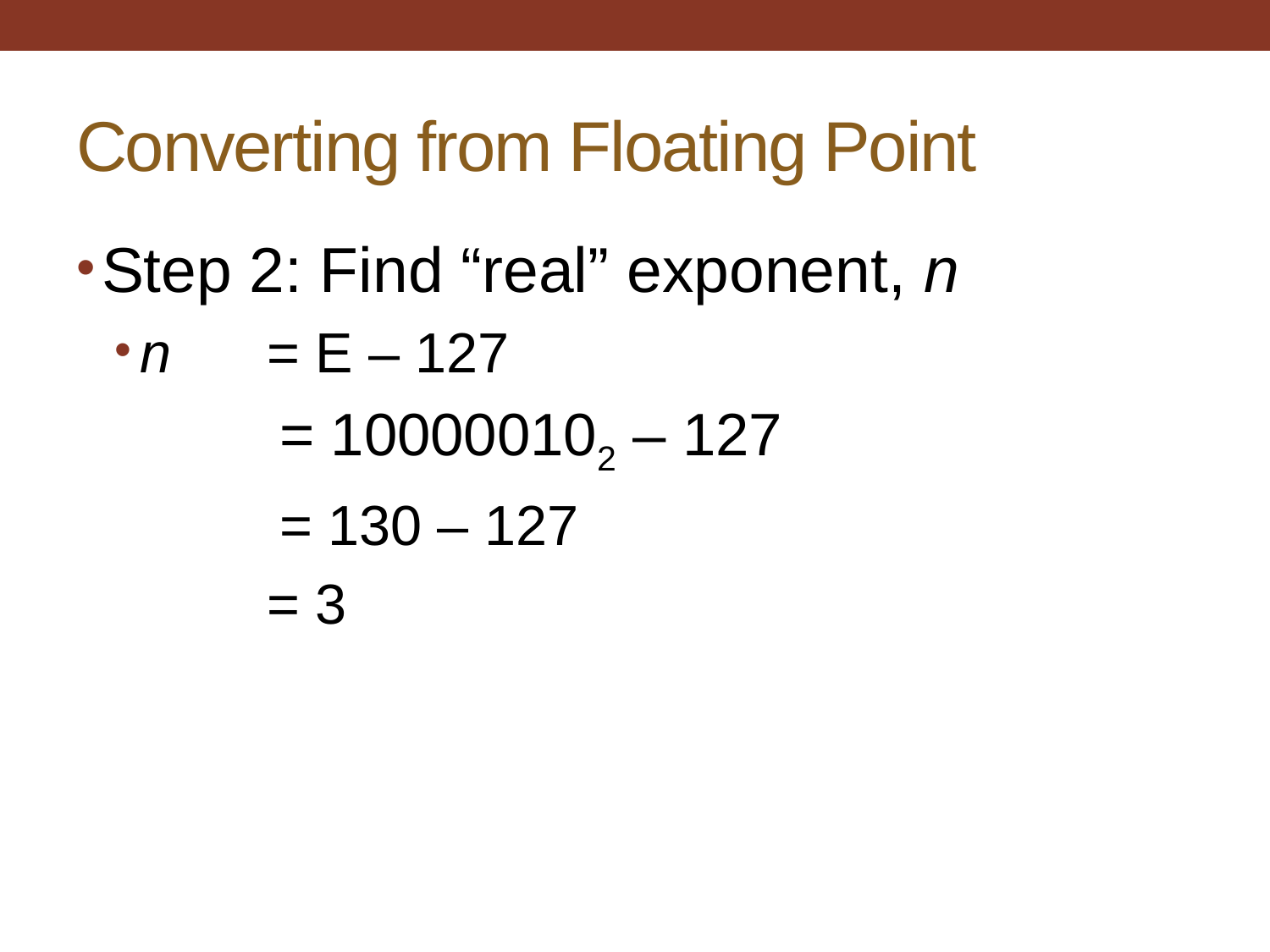

# Converting from Floating Point
Step 2: Find “real” exponent, n
n	= E – 127
	= 100000102 – 127
	= 130 – 127
		= 3